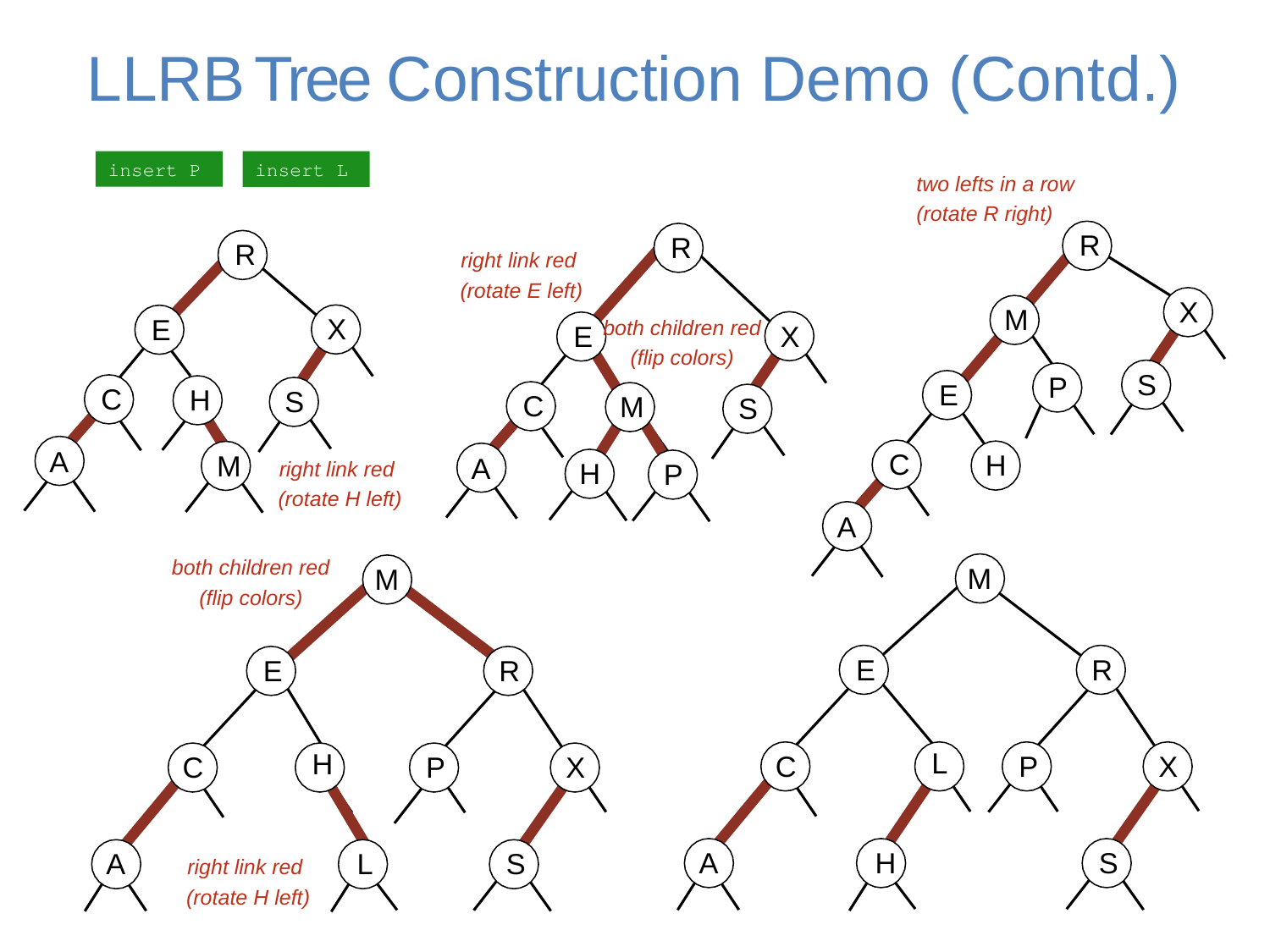

# LLRB Tree Construction Demo (Contd.)
insert P
insert L
two lefts in a row
(rotate R right)

R
R

R

right link red
(rotate E left)

X

M

X
E

both children red
(flip colors)

X
E

S
P

E

C
H

S

C

M

S

A

C
H
M
A

right link red
(rotate H left)
H

P

A

both children red
(flip colors)

M
M

E
R
E
R

L

H
C
P
X
C
P
X

A
H
S
A
L
S
right link red
(rotate H left)